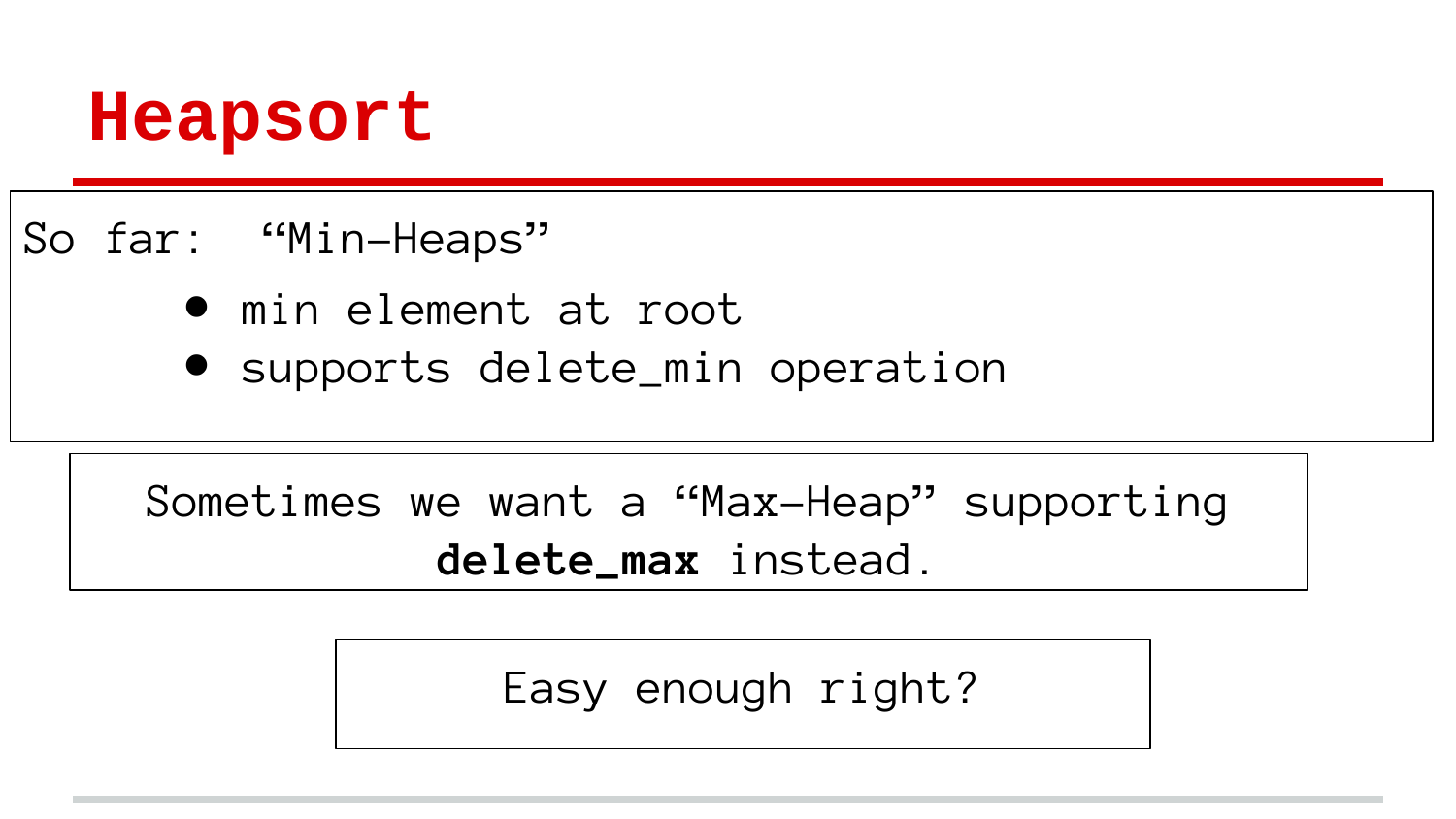

# Heapsort
So far:  “Min-Heaps”
min element at root
supports delete_min operation

Sometimes we want a “Max-Heap” supporting delete_max instead.

Easy enough right?